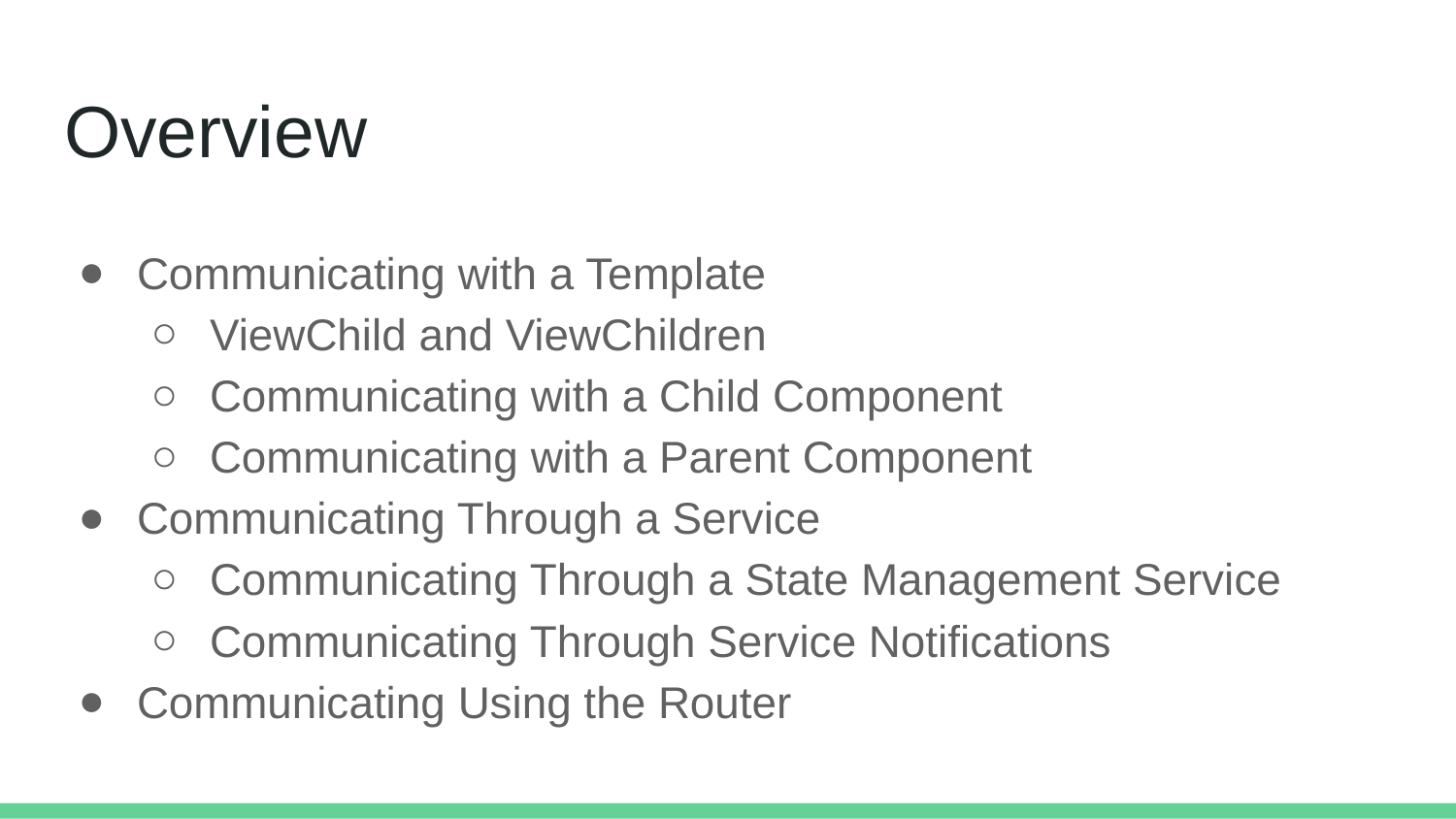

# Overview
Communicating with a Template
ViewChild and ViewChildren
Communicating with a Child Component
Communicating with a Parent Component
Communicating Through a Service
Communicating Through a State Management Service
Communicating Through Service Notifications
Communicating Using the Router